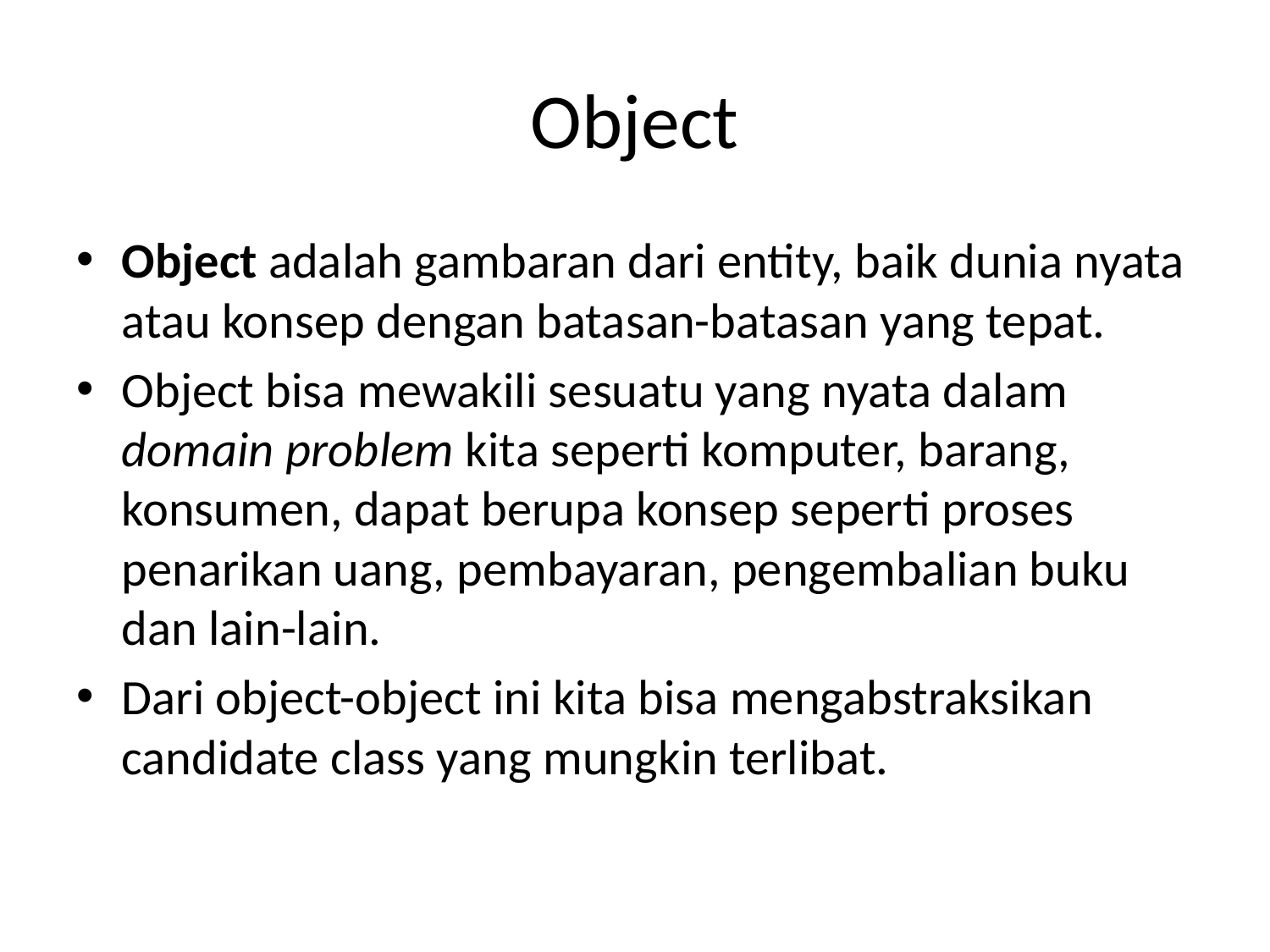

# Object
Object adalah gambaran dari entity, baik dunia nyata atau konsep dengan batasan-batasan yang tepat.
Object bisa mewakili sesuatu yang nyata dalam domain problem kita seperti komputer, barang, konsumen, dapat berupa konsep seperti proses penarikan uang, pembayaran, pengembalian buku dan lain-lain.
Dari object-object ini kita bisa mengabstraksikan candidate class yang mungkin terlibat.